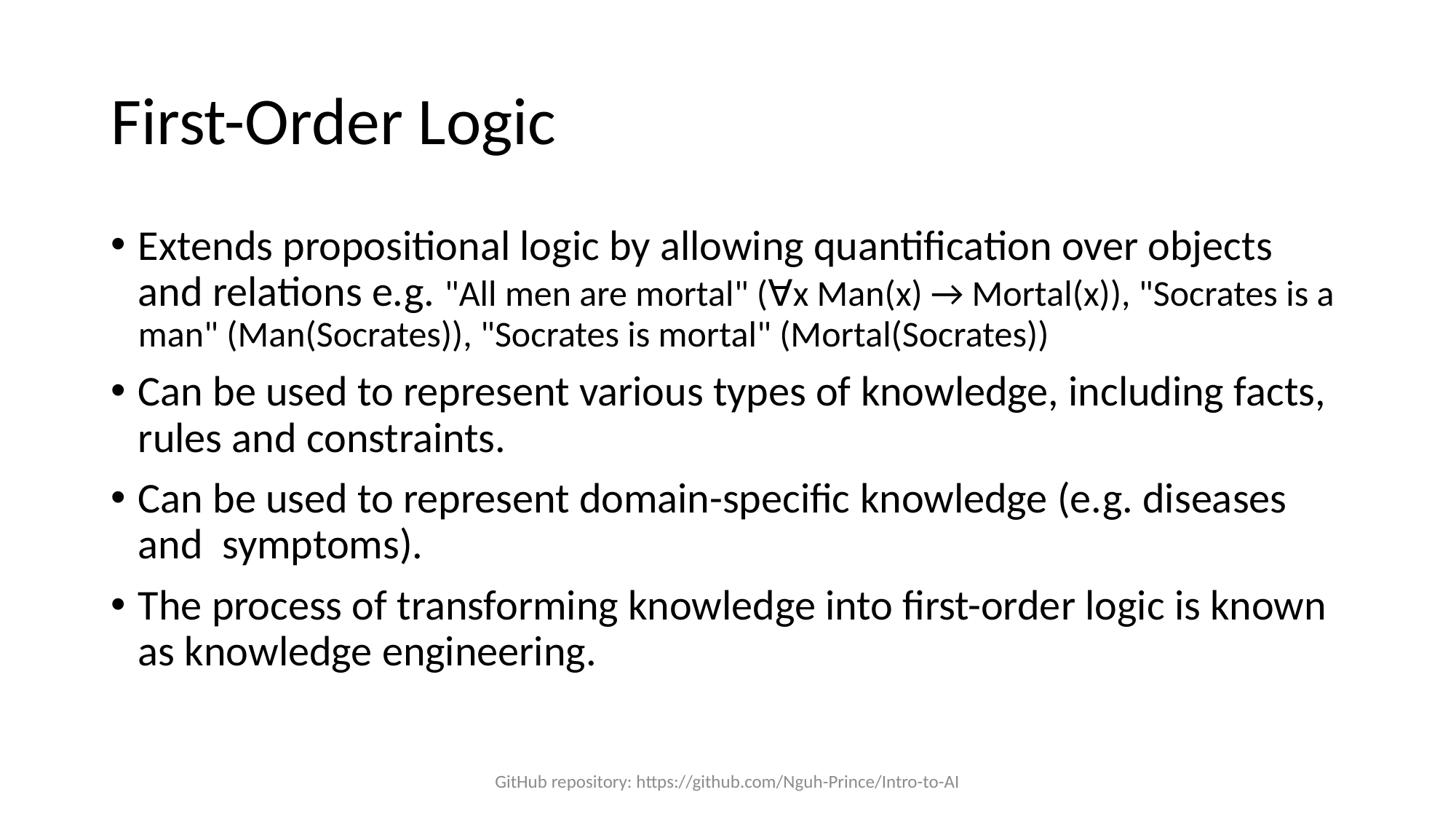

# First-Order Logic
Extends propositional logic by allowing quantification over objects and relations e.g. "All men are mortal" (∀x Man(x) → Mortal(x)), "Socrates is a man" (Man(Socrates)), "Socrates is mortal" (Mortal(Socrates))
Can be used to represent various types of knowledge, including facts, rules and constraints.
Can be used to represent domain-specific knowledge (e.g. diseases and  symptoms).
The process of transforming knowledge into first-order logic is known as knowledge engineering.
GitHub repository: https://github.com/Nguh-Prince/Intro-to-AI